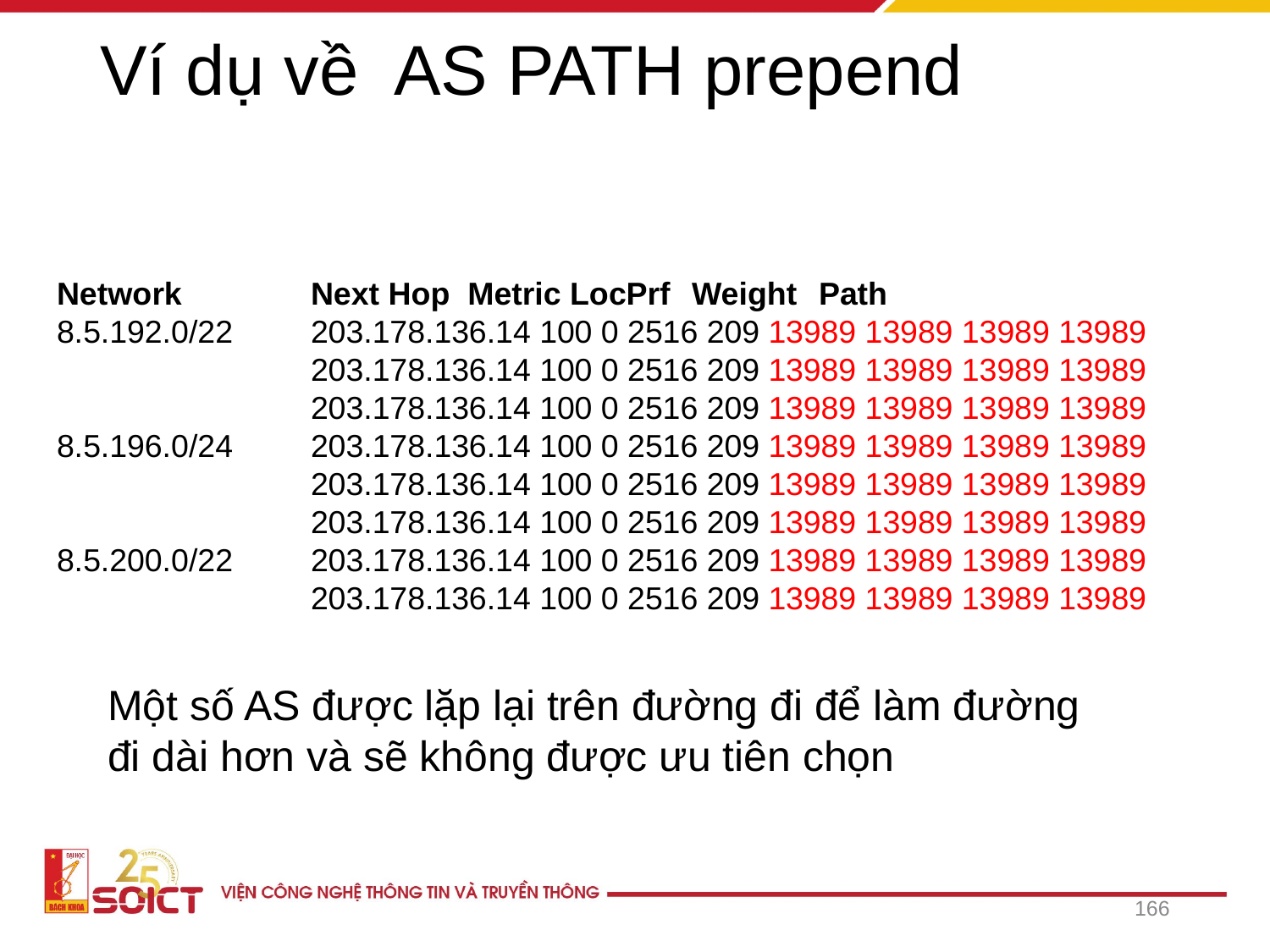

# Ví dụ về  AS PATH prepend

Network 	Next Hop  Metric LocPrf 	Weight 	Path
8.5.192.0/22 	203.178.136.14 100 0 2516 209 13989 13989 13989 13989 			203.178.136.14 100 0 2516 209 13989 13989 13989 13989
		203.178.136.14 100 0 2516 209 13989 13989 13989 13989
8.5.196.0/24 	203.178.136.14 100 0 2516 209 13989 13989 13989 13989 			203.178.136.14 100 0 2516 209 13989 13989 13989 13989  			203.178.136.14 100 0 2516 209 13989 13989 13989 13989
8.5.200.0/22 	203.178.136.14 100 0 2516 209 13989 13989 13989 13989
		203.178.136.14 100 0 2516 209 13989 13989 13989 13989
Một số AS được lặp lại trên đường đi để làm đường đi dài hơn và sẽ không được ưu tiên chọn
166